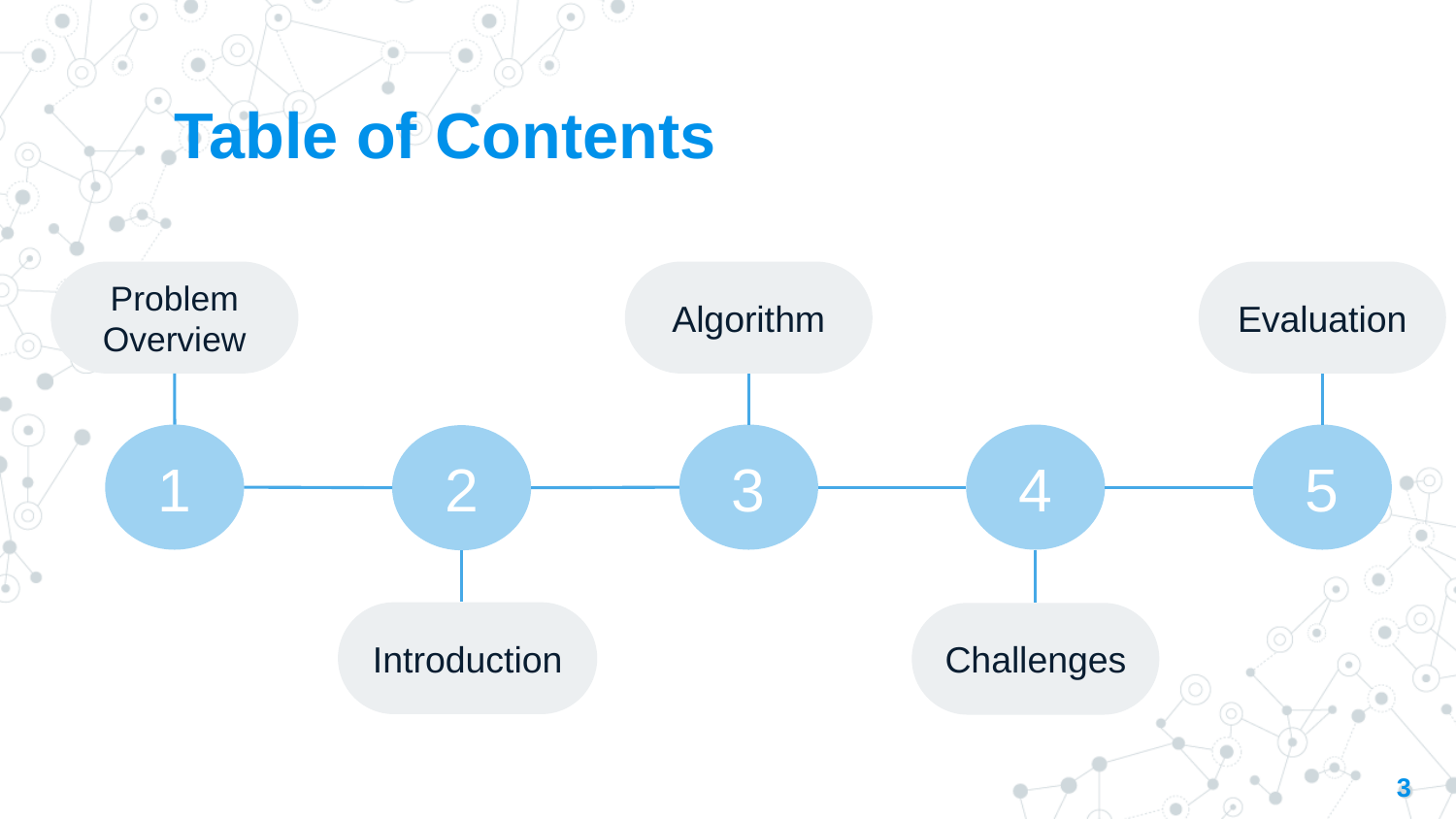

Table of Contents
Problem Overview
Algorithm
Evaluation
5
1
3
4
2
Introduction
Challenges
3